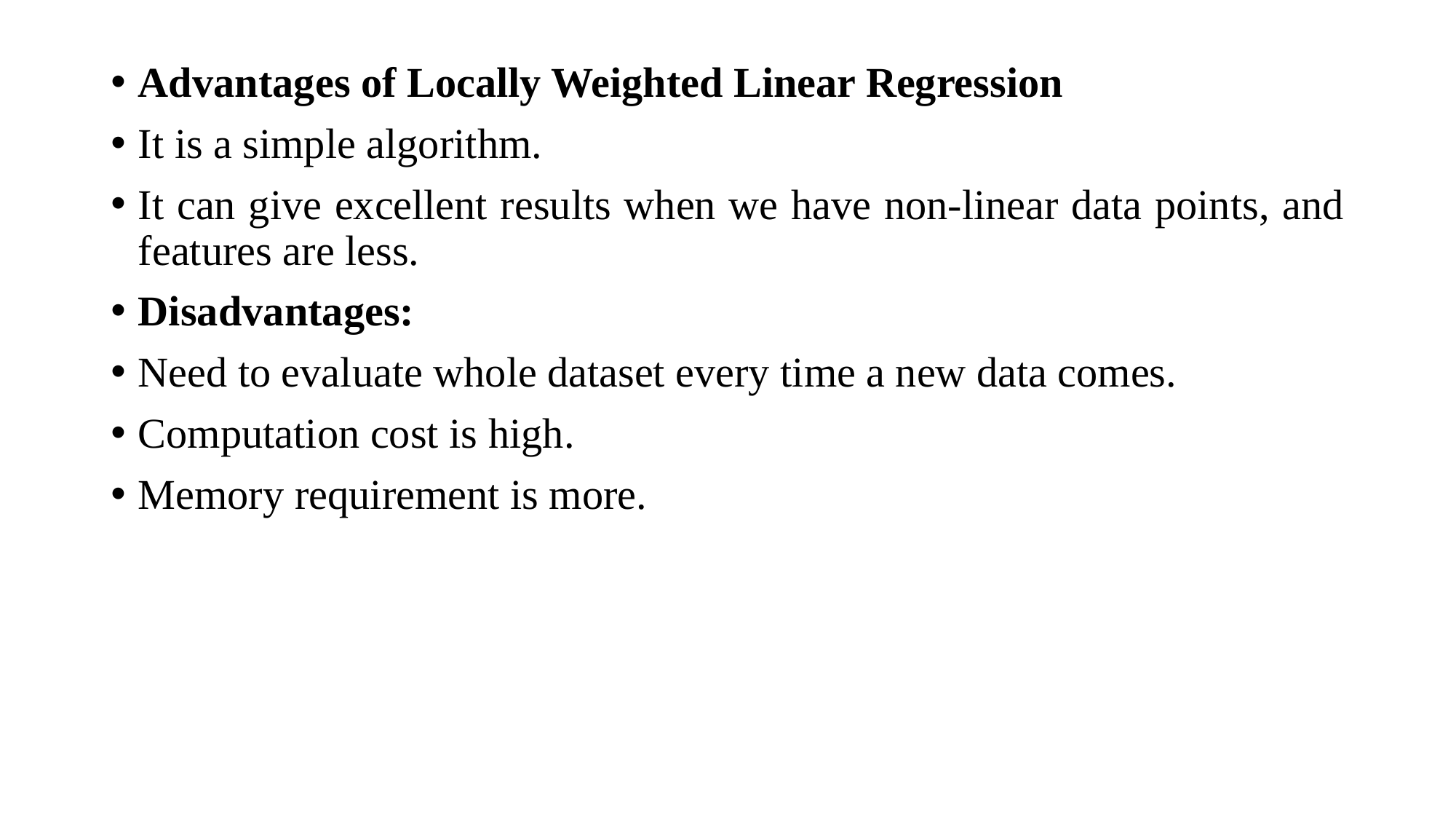

Advantages of Locally Weighted Linear Regression
It is a simple algorithm.
It can give excellent results when we have non-linear data points, and features are less.
Disadvantages:
Need to evaluate whole dataset every time a new data comes.
Computation cost is high.
Memory requirement is more.